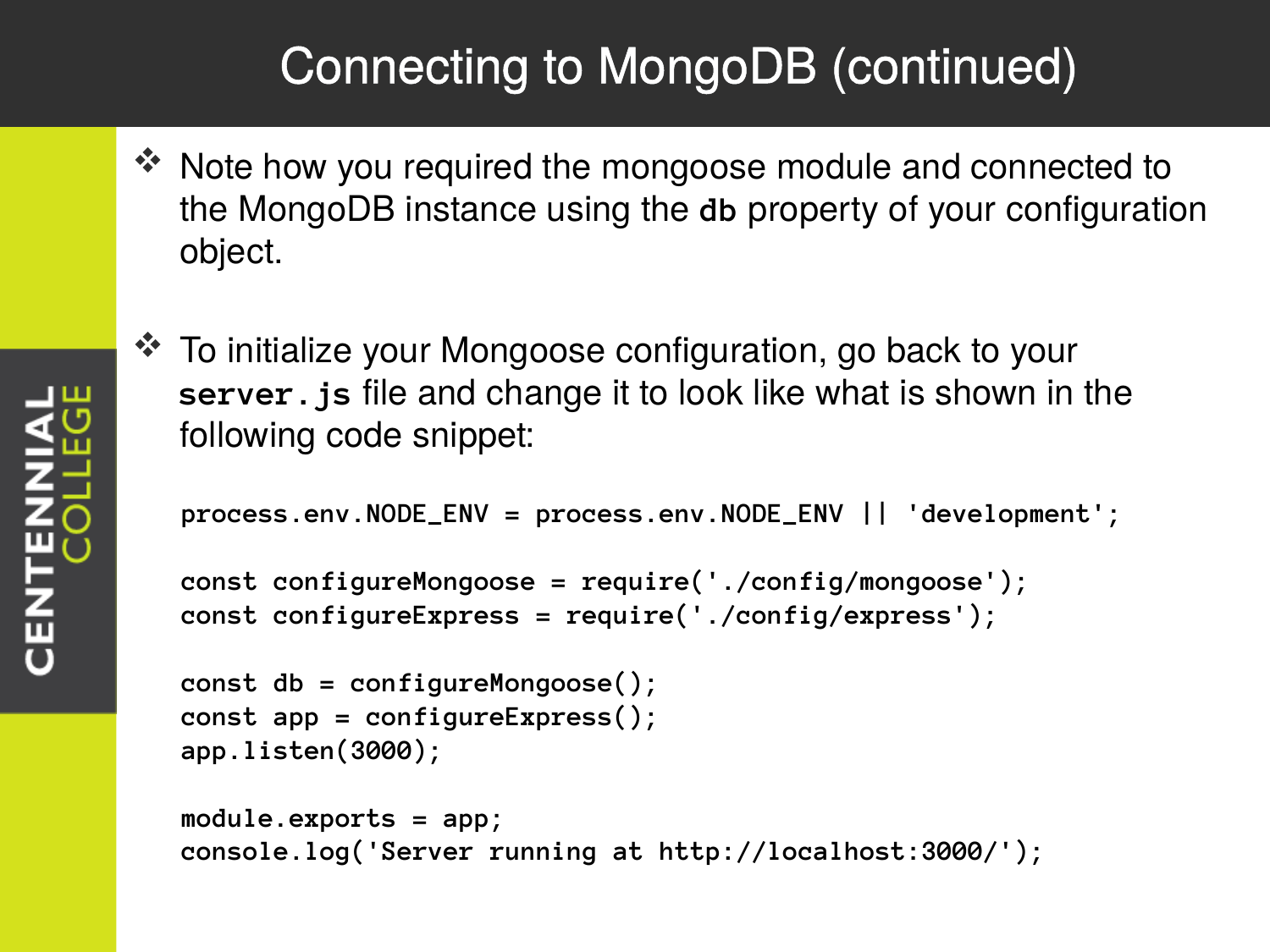

# Connecting to MongoDB (continued)
Note how you required the mongoose module and connected to the MongoDB instance using the db property of your configuration object.

To initialize your Mongoose configuration, go back to your server.js file and change it to look like what is shown in the following code snippet:

process.env.NODE_ENV = process.env.NODE_ENV || 'development';

const configureMongoose = require('./config/mongoose');
const configureExpress = require('./config/express');

const db = configureMongoose();
const app = configureExpress();
app.listen(3000);

module.exports = app;
console.log('Server running at http://localhost:3000/');